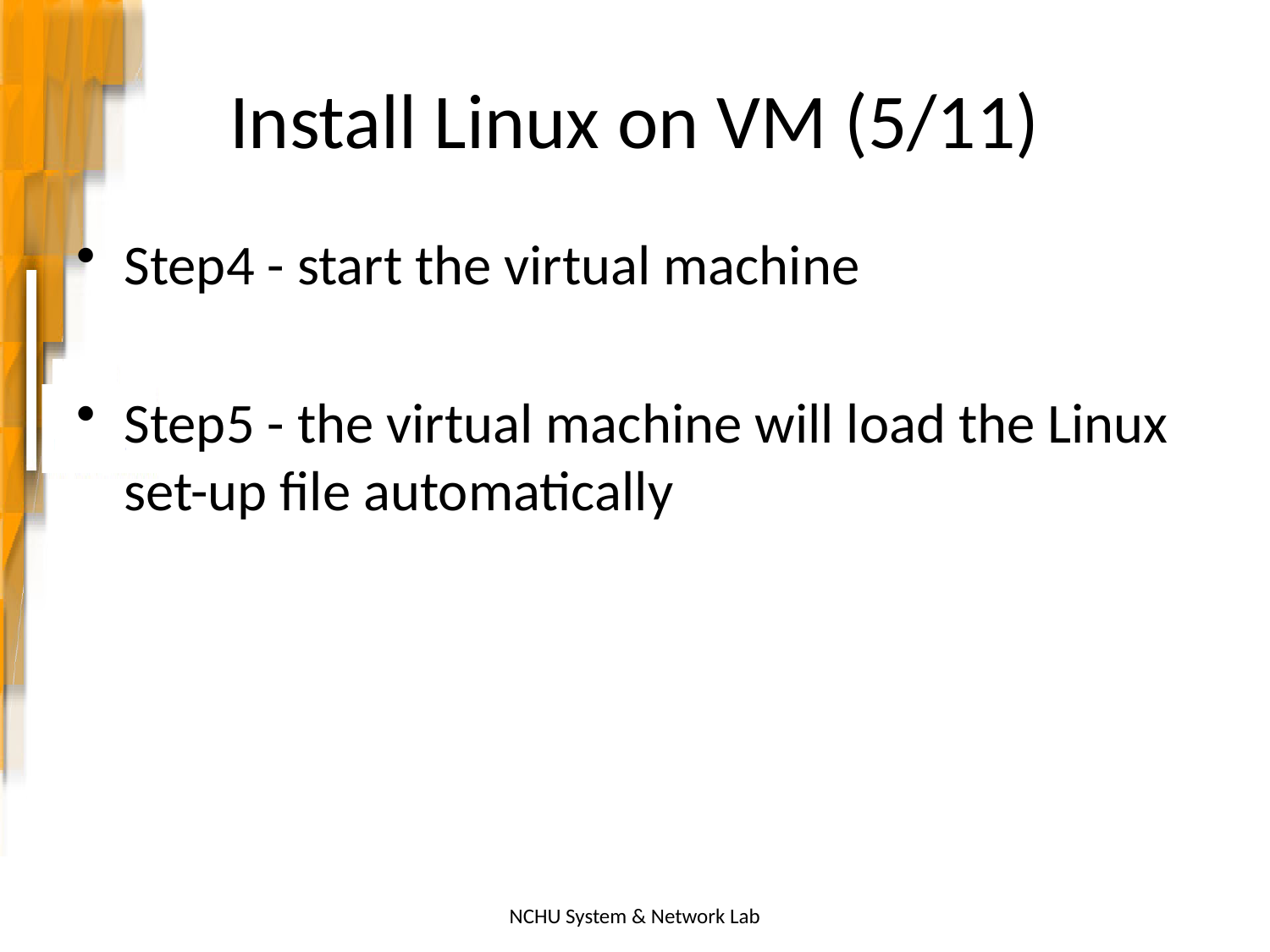

# Install Linux on VM (5/11)
Step4 - start the virtual machine

Step5 - the virtual machine will load the Linux set-up file automatically
NCHU System & Network Lab